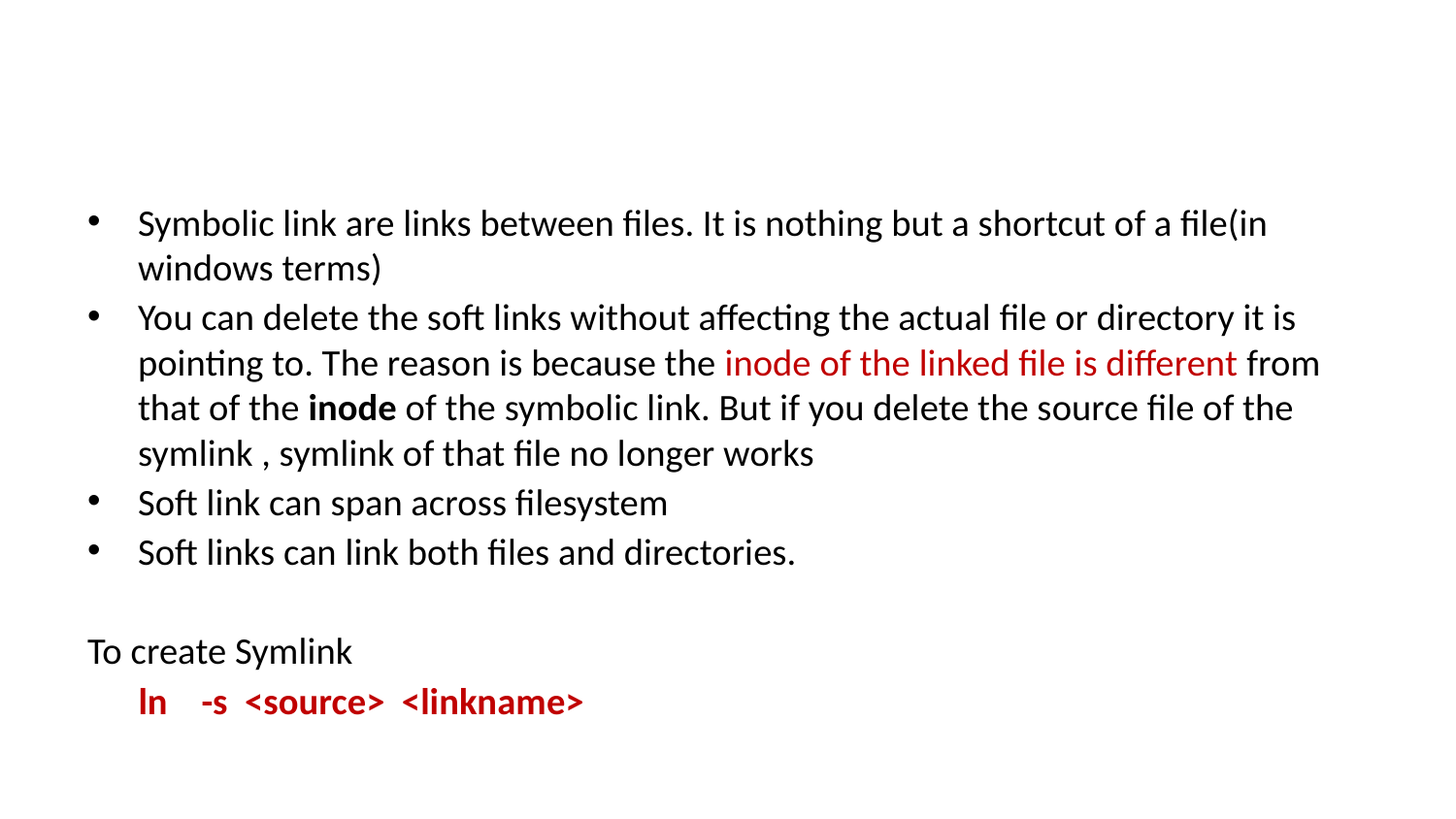

Symbolic link are links between files. It is nothing but a shortcut of a file(in windows terms)
You can delete the soft links without affecting the actual file or directory it is pointing to. The reason is because the inode of the linked file is different from that of the inode of the symbolic link. But if you delete the source file of the symlink , symlink of that file no longer works
Soft link can span across filesystem
Soft links can link both files and directories.

To create Symlink
      ln    -s  <source>  <linkname>